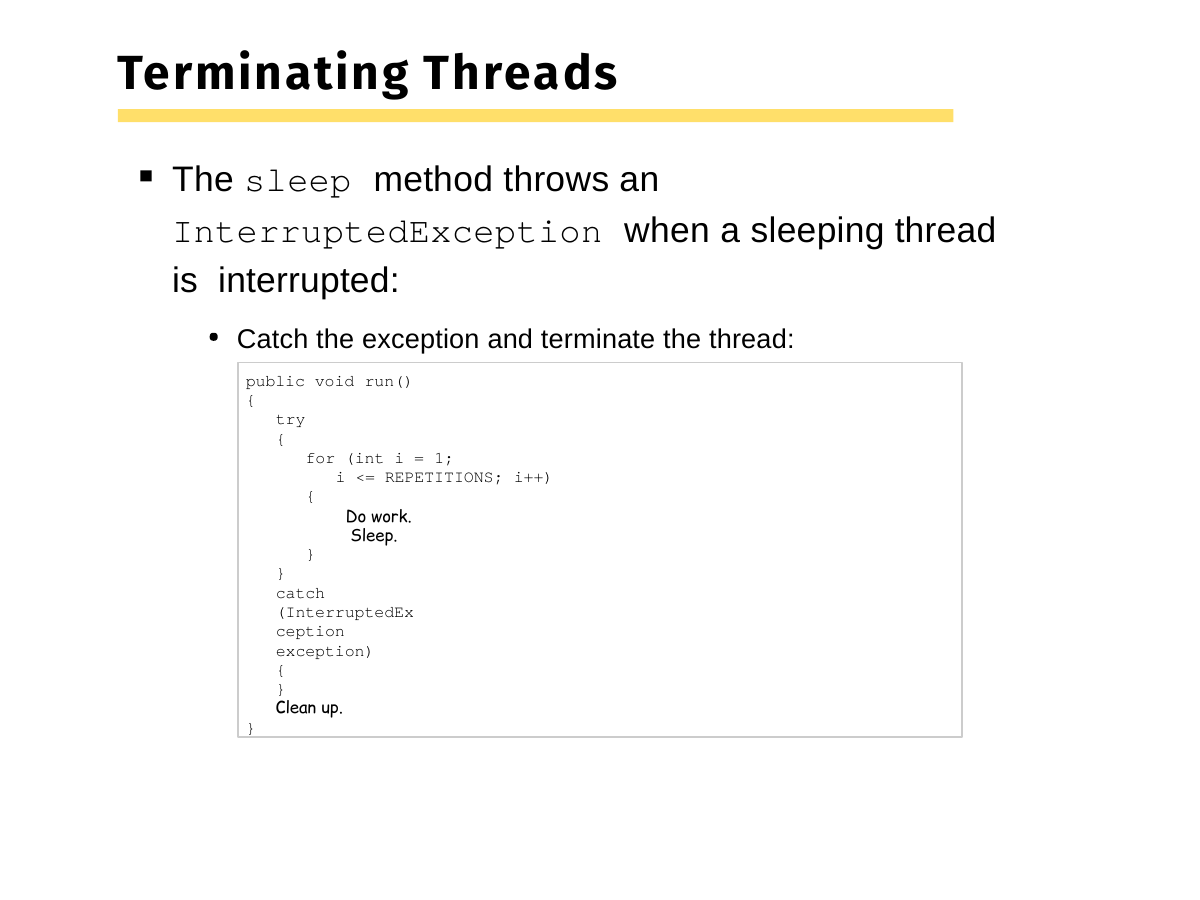

# Terminating Threads
The sleep method throws an  InterruptedException when a sleeping thread is  interrupted:
Catch the exception and terminate the thread:

public void run()
{
try
{
for (int i = 1;
i <= REPETITIONS; i++)
{
Do work.  Sleep.
}
}
catch (InterruptedException exception)
{
}
Clean up.
}